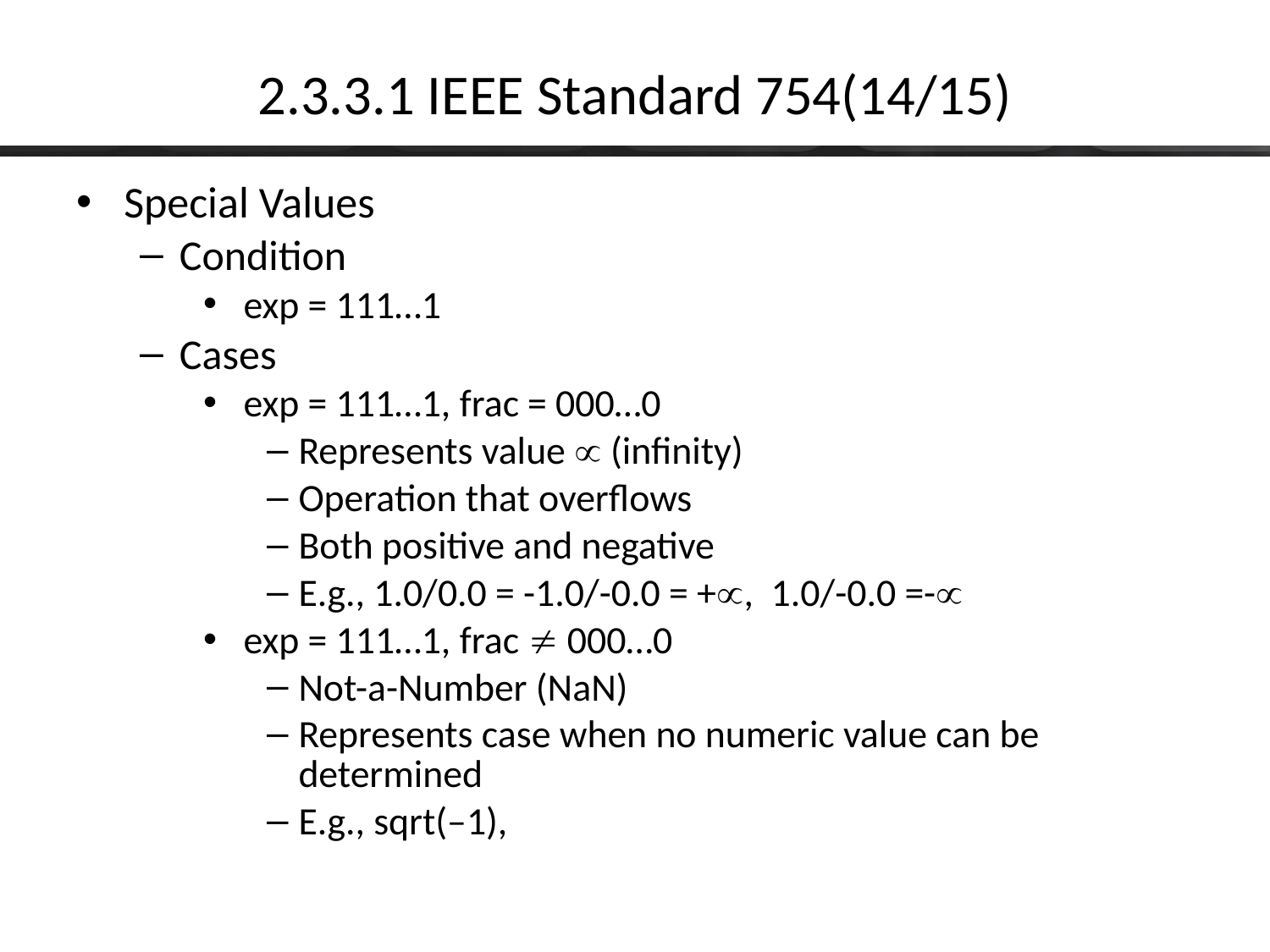

# 2.3.3.1 IEEE Standard 754(14/15)
Special Values
Condition
 exp = 111…1
Cases
 exp = 111…1, frac = 000…0
Represents value ∝ (infinity)
Operation that overflows
Both positive and negative
E.g., 1.0/0.0 = -1.0/-0.0 = +∝,  1.0/-0.0 =-∝
 exp = 111…1, frac ≠ 000…0
Not-a-Number (NaN)
Represents case when no numeric value can be determined
E.g., sqrt(–1),
62